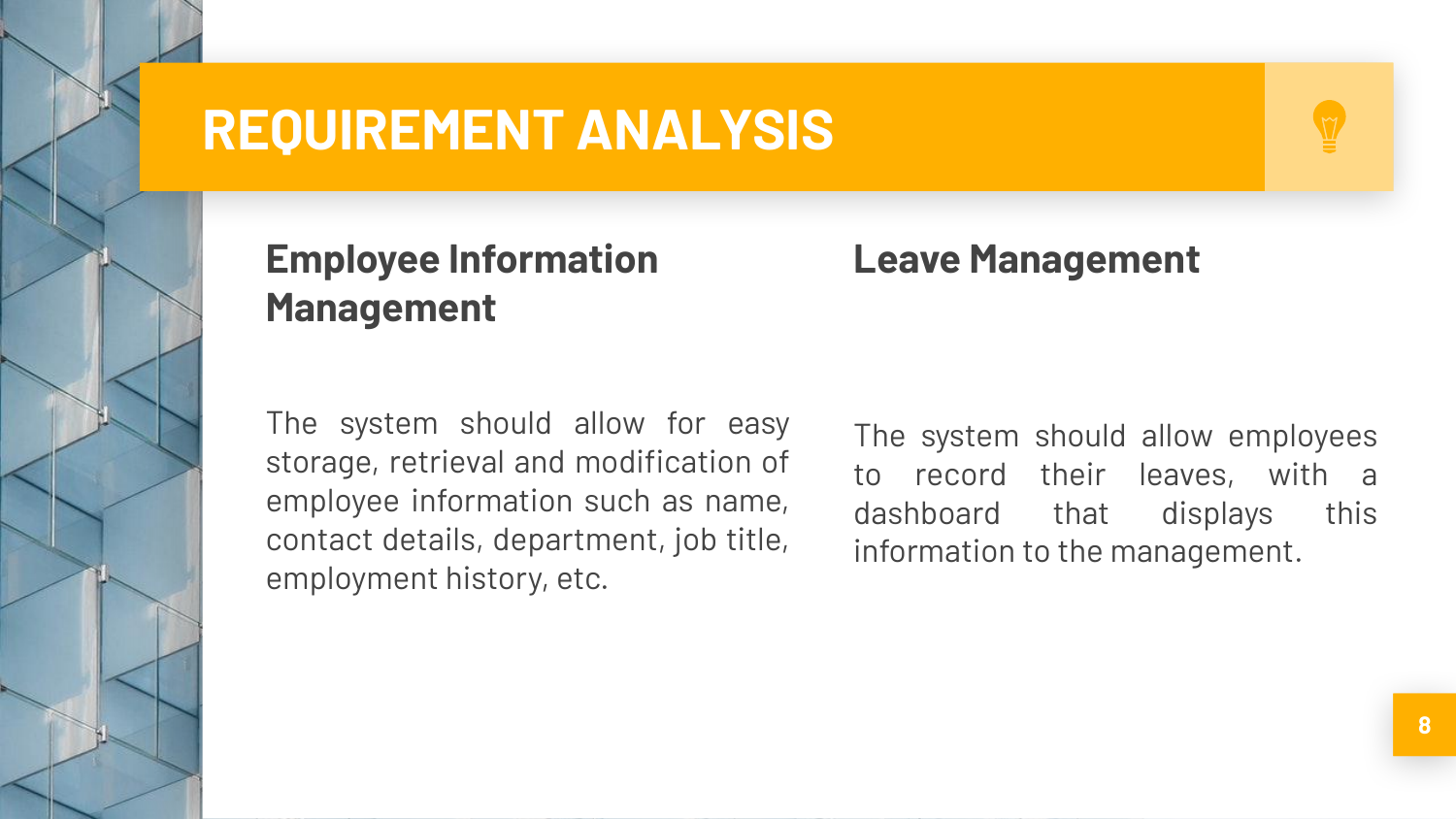

# REQUIREMENT ANALYSIS

Employee Information Management

The system should allow for easy storage, retrieval and modification of employee information such as name, contact details, department, job title, employment history, etc.
Leave Management

The system should allow employees to record their leaves, with a dashboard that displays this information to the management.

8